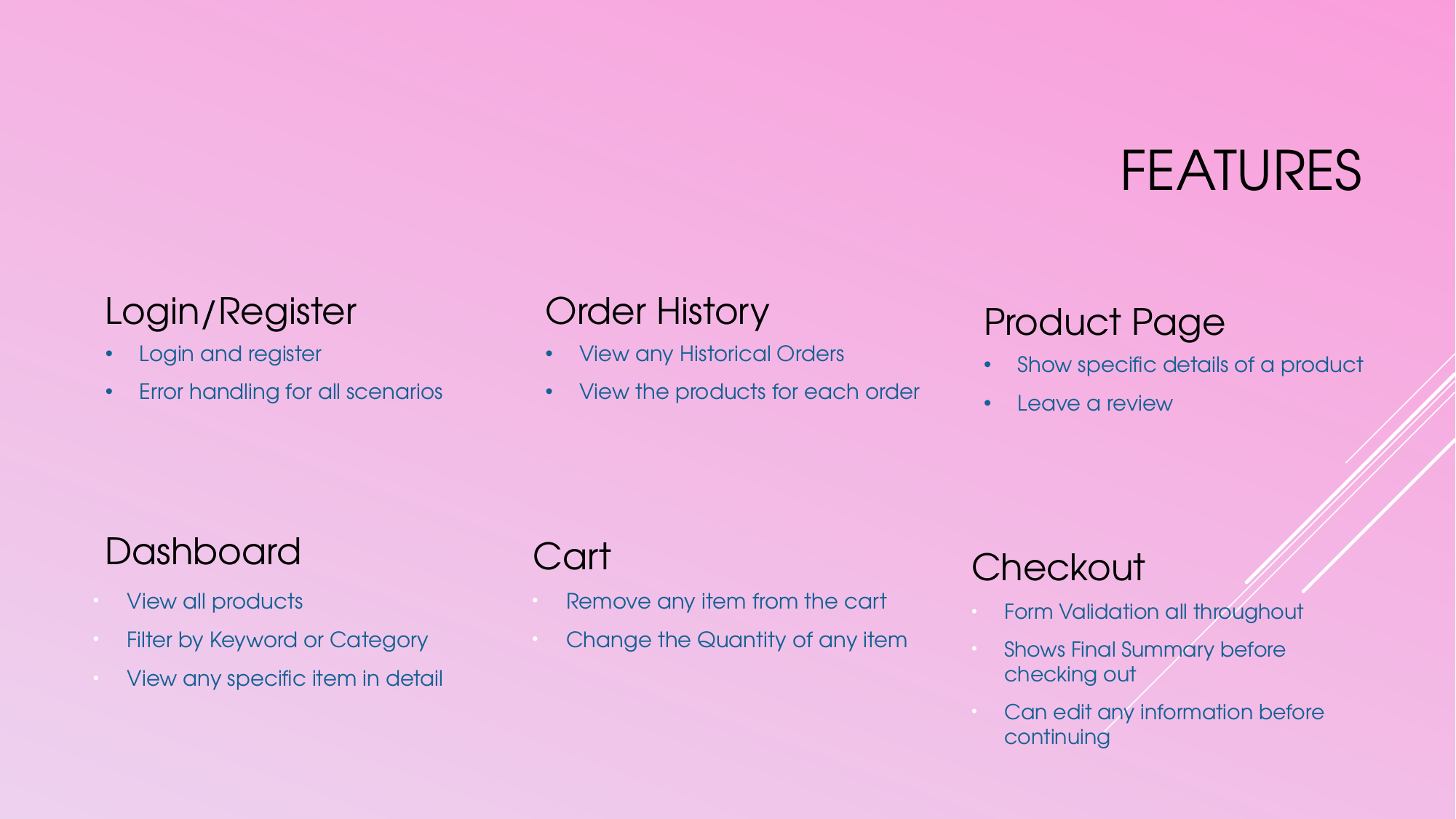

# Features

Login/Register
Order History

Product Page

View any Historical Orders
View the products for each order
Login and register
Error handling for all scenarios

Show specific details of a product
Leave a review
Dashboard
Cart
Checkout
View all products
Filter by Keyword or Category
View any specific item in detail
Remove any item from the cart
Change the Quantity of any item

Form Validation all throughout
Shows Final Summary before checking out
Can edit any information before continuing